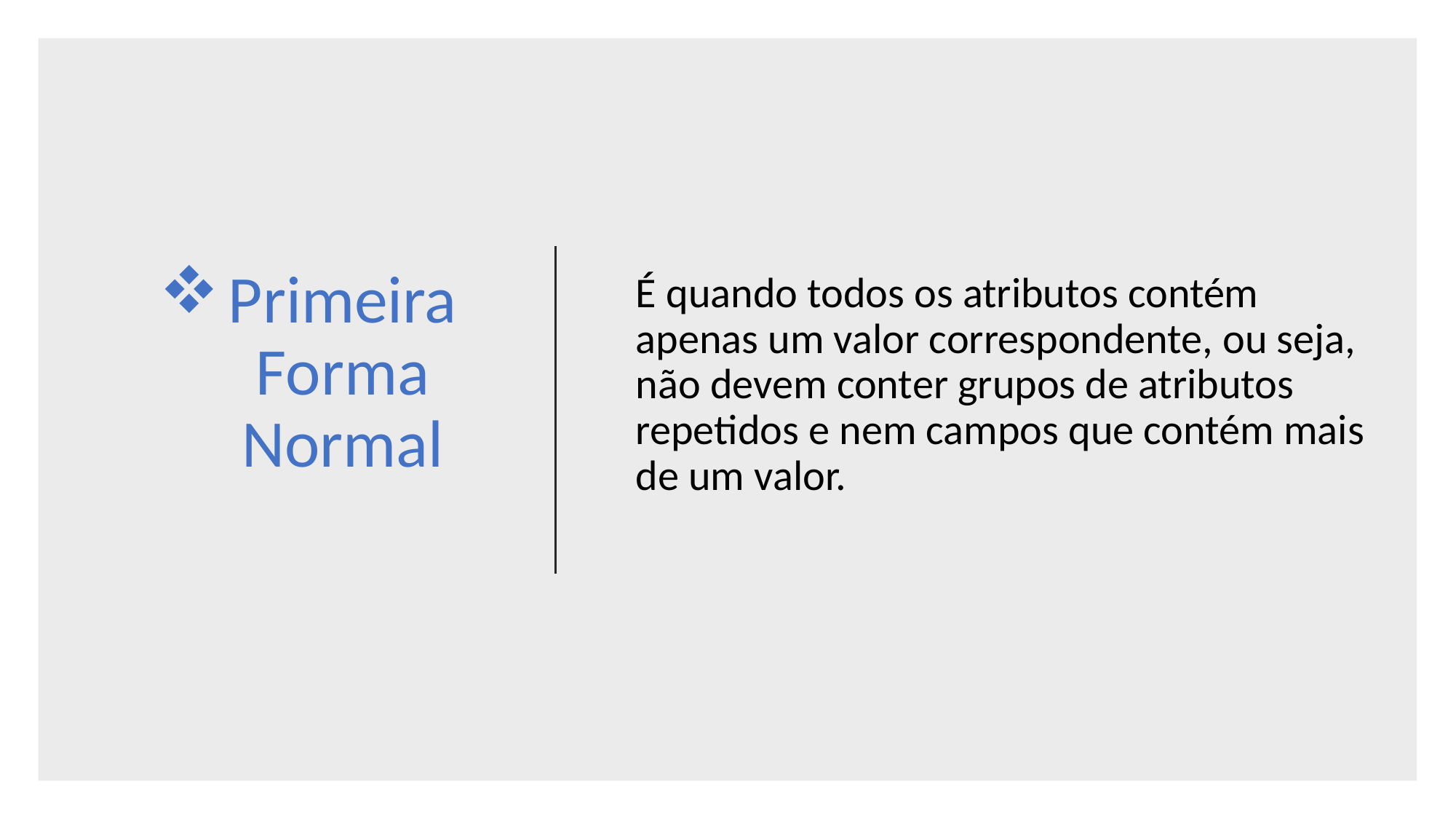

# Primeira Forma Normal

É quando todos os atributos contém apenas um valor correspondente, ou seja, não devem conter grupos de atributos repetidos e nem campos que contém mais de um valor.